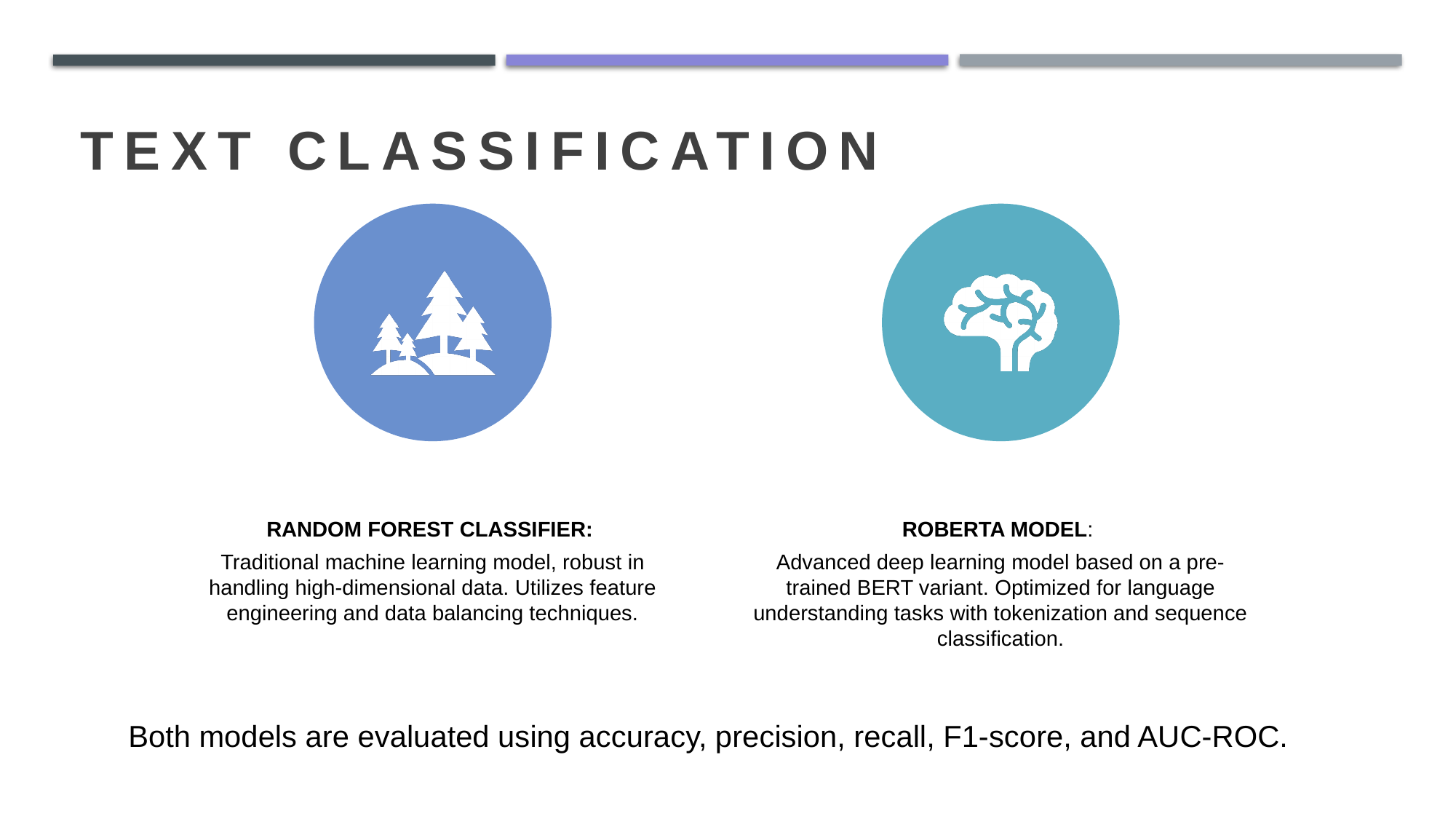

Text classification
Random Forest Classifier:
Traditional machine learning model, robust in handling high-dimensional data. Utilizes feature engineering and data balancing techniques.
RoBERTa Model:
Advanced deep learning model based on a pre-trained BERT variant. Optimized for language understanding tasks with tokenization and sequence classification.

Both models are evaluated using accuracy, precision, recall, F1-score, and AUC-ROC.